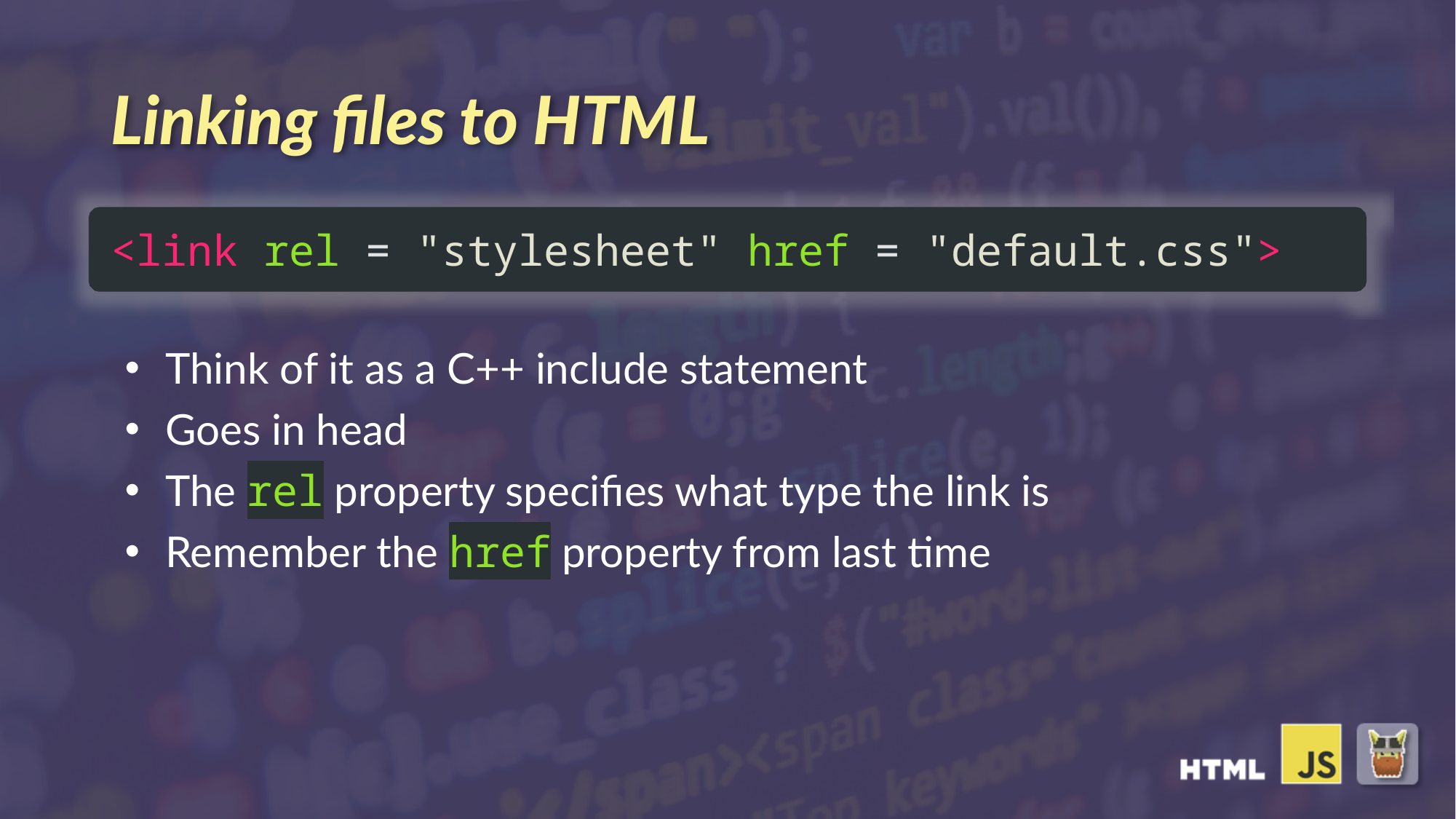

# Linking files to HTML
<link rel = "stylesheet" href = "default.css">
Think of it as a C++ include statement
Goes in head
The rel property specifies what type the link is
Remember the href property from last time